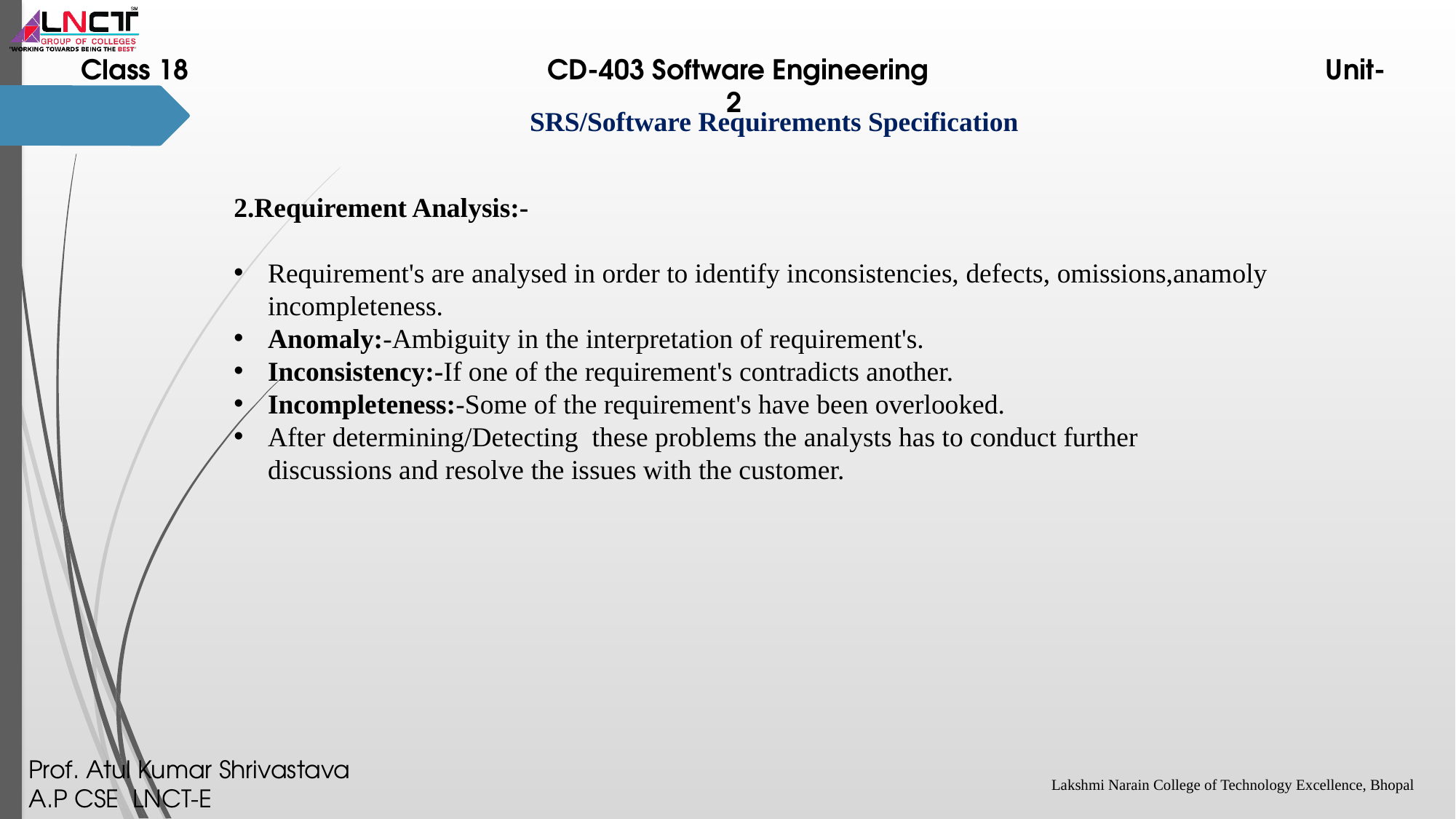

2.Requirement Analysis:-

Requirement's are analysed in order to identify inconsistencies, defects, omissions,anamoly incompleteness.
Anomaly:-Ambiguity in the interpretation of requirement's.
Inconsistency:-If one of the requirement's contradicts another.
Incompleteness:-Some of the requirement's have been overlooked.
After determining/Detecting  these problems the analysts has to conduct further discussions and resolve the issues with the customer.